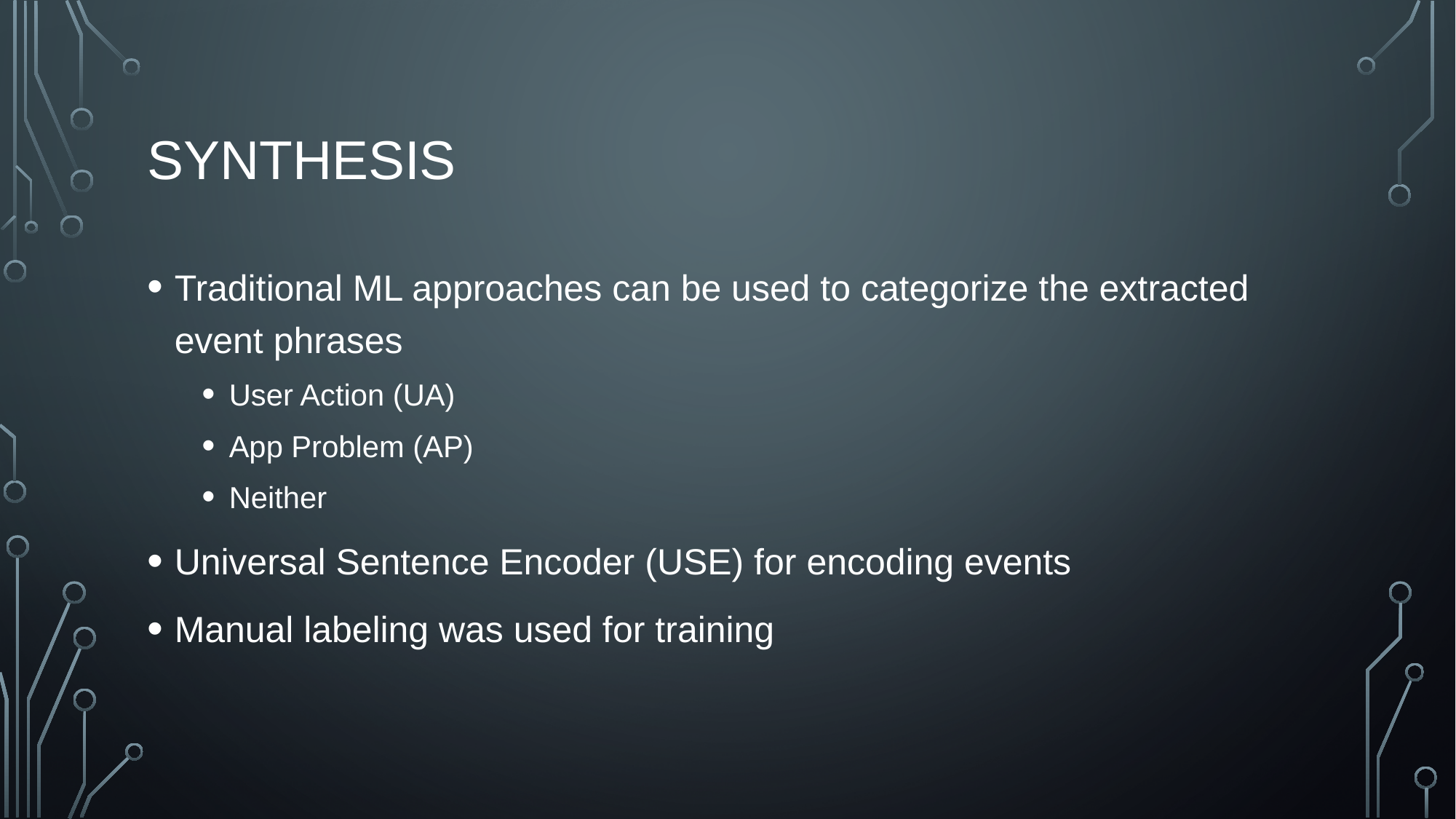

# synthesis
Traditional ML approaches can be used to categorize the extracted event phrases
User Action (UA)
App Problem (AP)
Neither
Universal Sentence Encoder (USE) for encoding events
Manual labeling was used for training